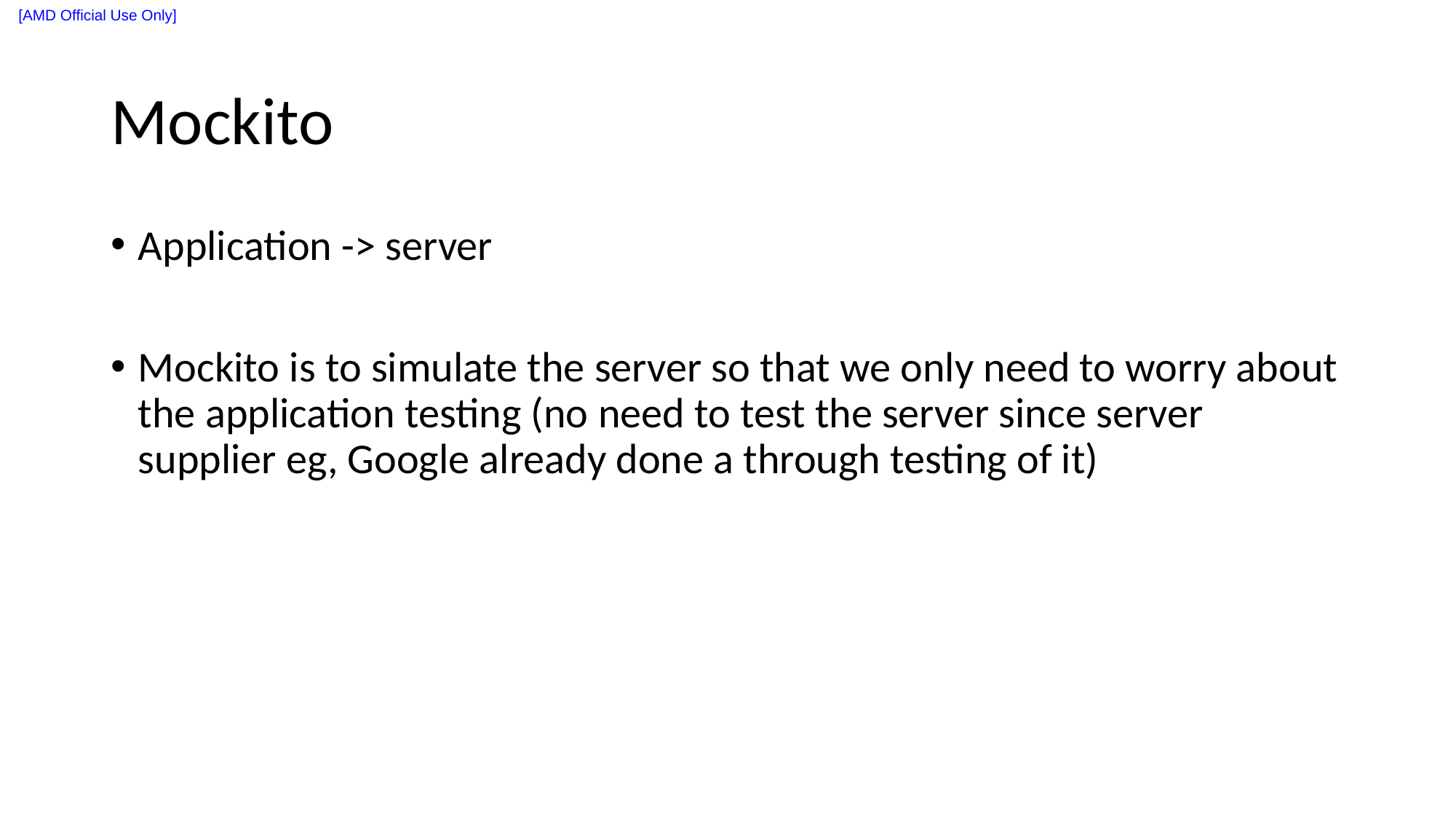

# Mockito
Application -> server

Mockito is to simulate the server so that we only need to worry about the application testing (no need to test the server since server supplier eg, Google already done a through testing of it)